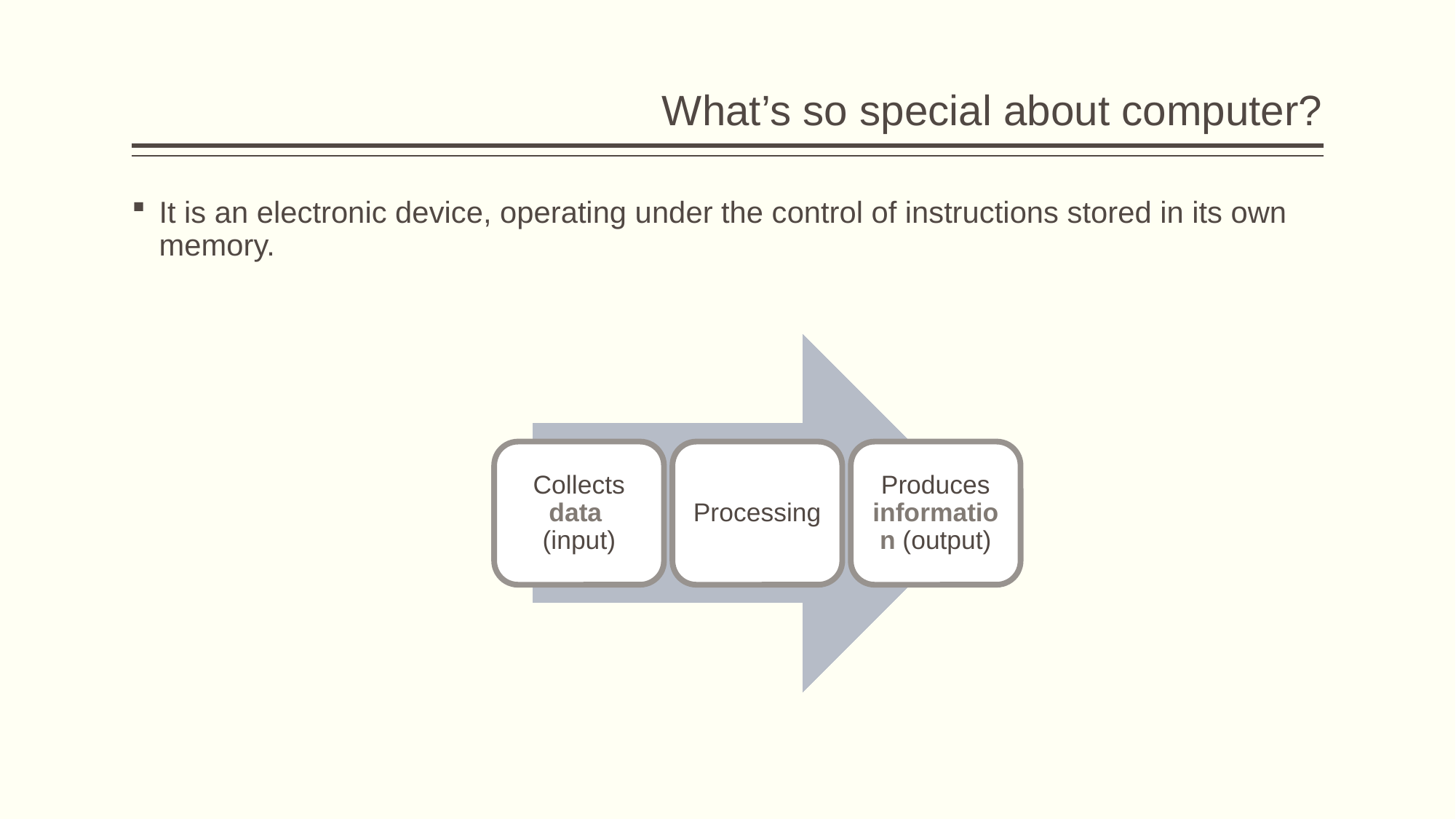

# What’s so special about computer?
It is an electronic device, operating under the control of instructions stored in its own memory.
Collects data
(input)
Processing
Produces information (output)